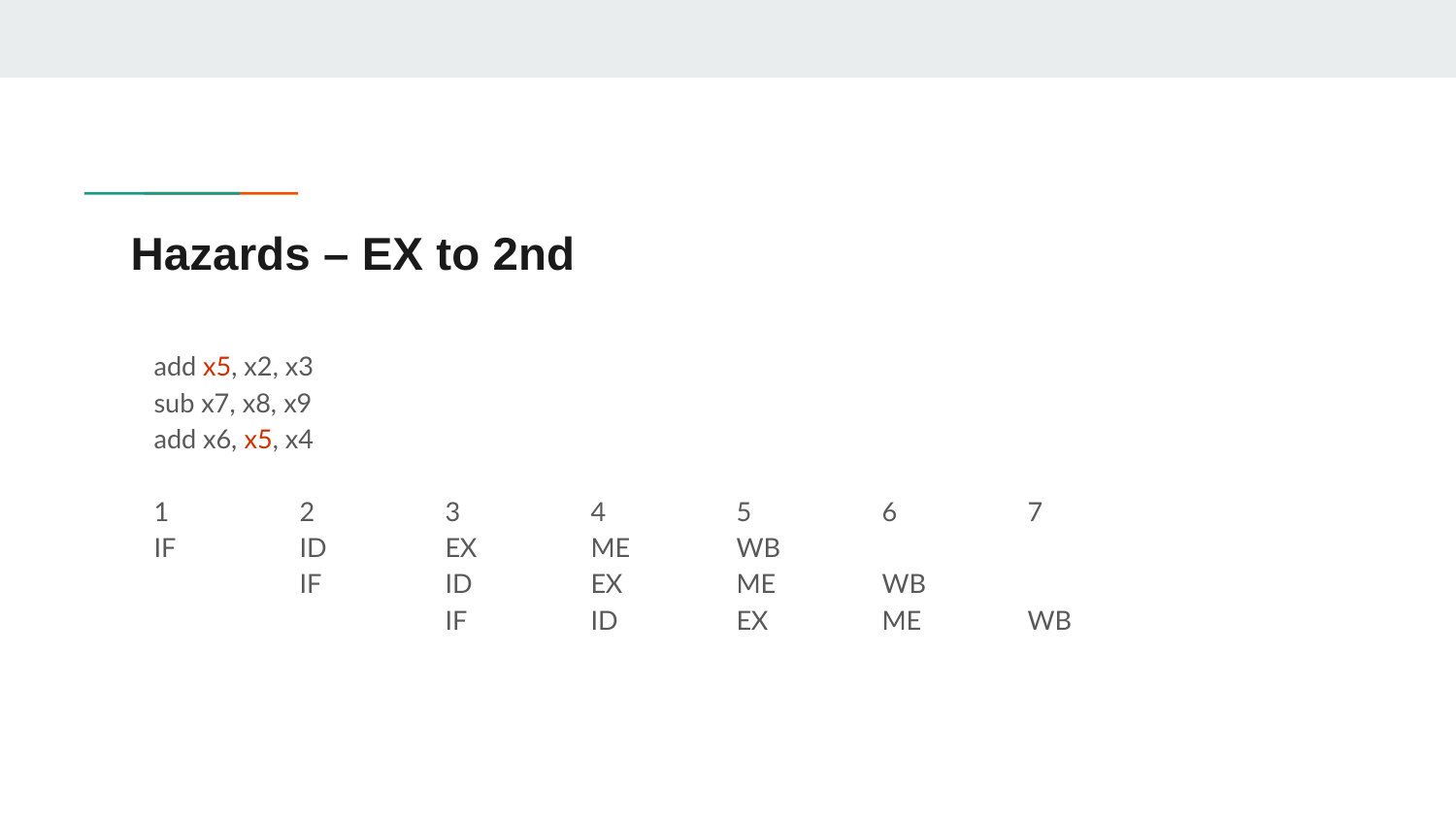

# Hazards – EX to 2nd
add x5, x2, x3
sub x7, x8, x9
add x6, x5, x4

1	2	3	4	5	6	7
IF	ID	EX	ME	WB
	IF	ID	EX	ME	WB
		IF	ID	EX	ME	WB